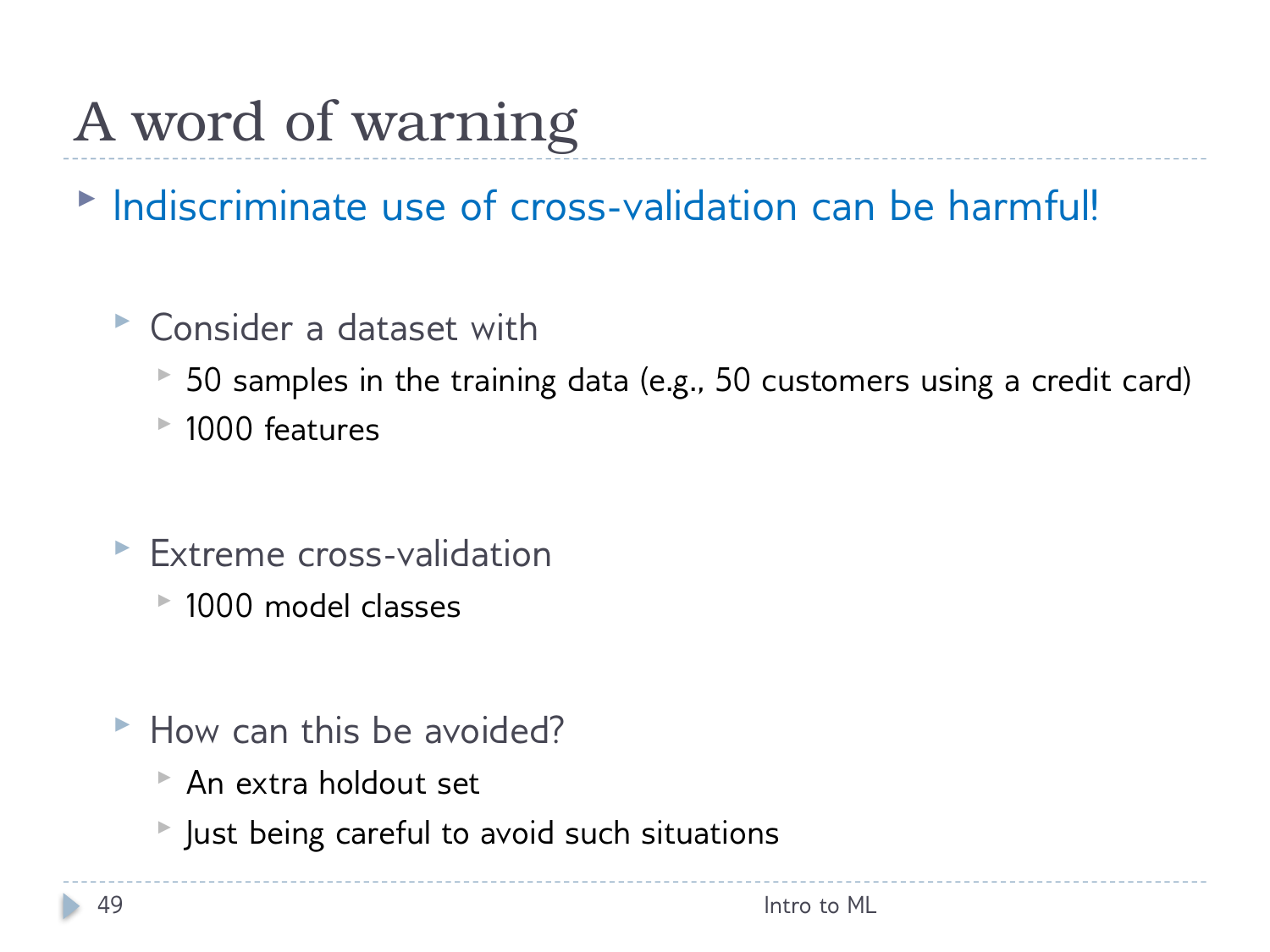

# A word of warning
Indiscriminate use of cross-validation can be harmful!

Consider a dataset with
50 samples in the training data (e.g., 50 customers using a credit card)
1000 features

Extreme cross-validation
1000 model classes

How can this be avoided?
An extra holdout set
Just being careful to avoid such situations
49
Intro to ML